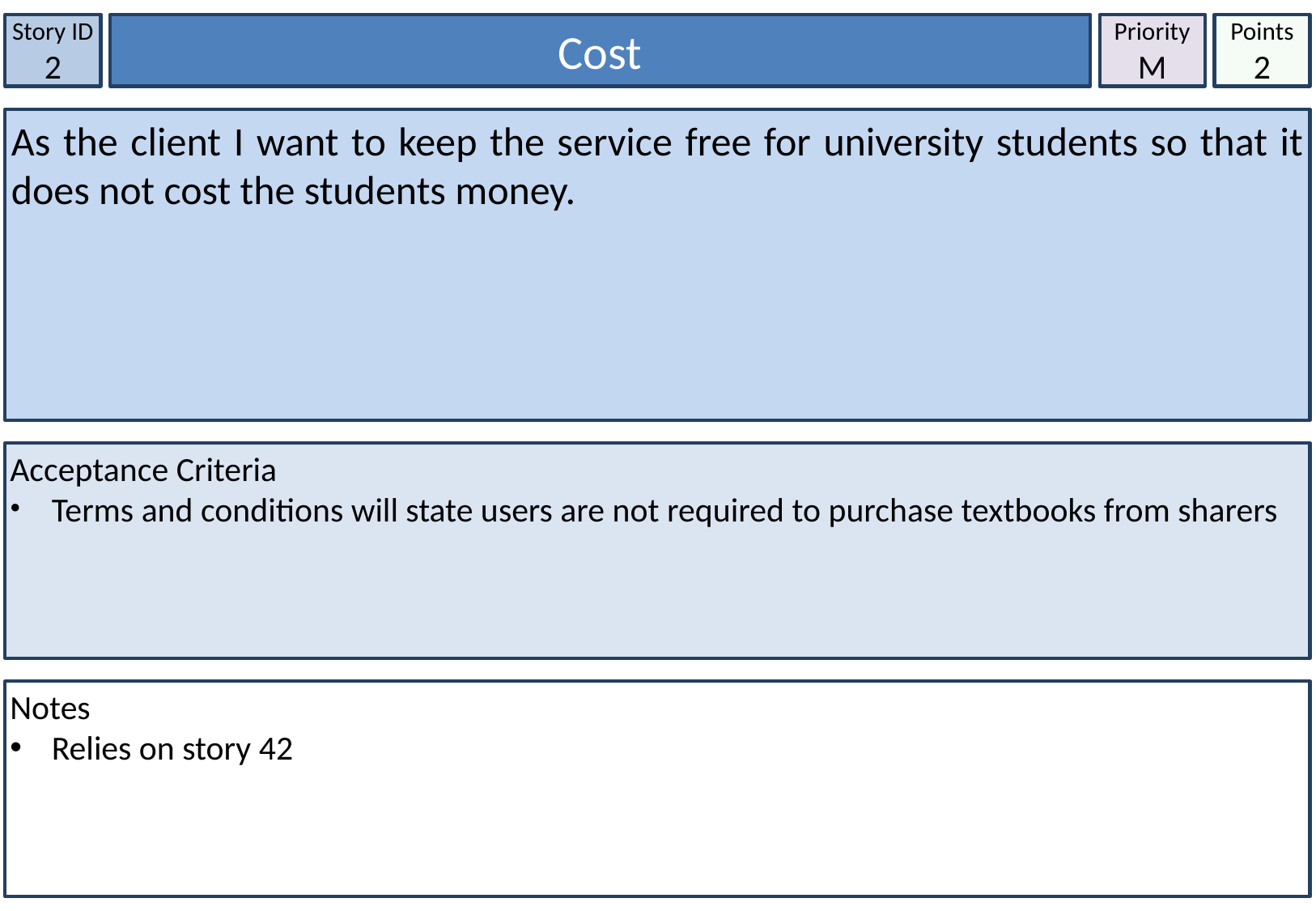

Story ID
2

Priority
M

Points
2

Cost

As the client I want to keep the service free for university students so that it does not cost the students money.

Acceptance Criteria
 Terms and conditions will state users are not required to purchase textbooks from sharers

Notes
 Relies on story 42